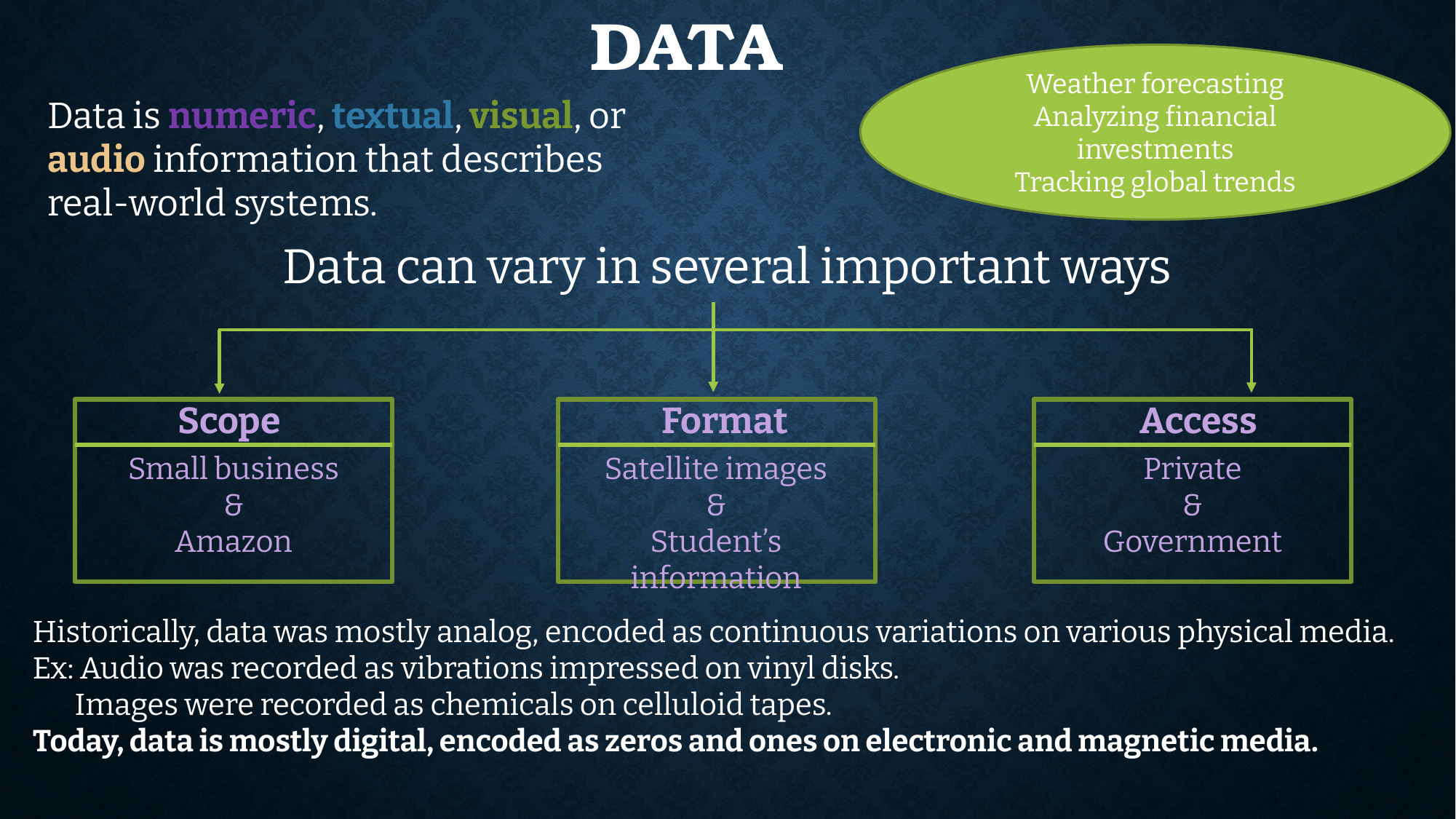

# Data
Weather forecasting
Analyzing financial investments
Tracking global trends
Data is numeric, textual, visual, or audio information that describes real-world systems.
Data can vary in several important ways
Scope
Format
Access

Satellite images
&
Student’s information
Small business
&
Amazon
Private
&
Government
Historically, data was mostly analog, encoded as continuous variations on various physical media.
Ex: Audio was recorded as vibrations impressed on vinyl disks.
       Images were recorded as chemicals on celluloid tapes.
Today, data is mostly digital, encoded as zeros and ones on electronic and magnetic media.